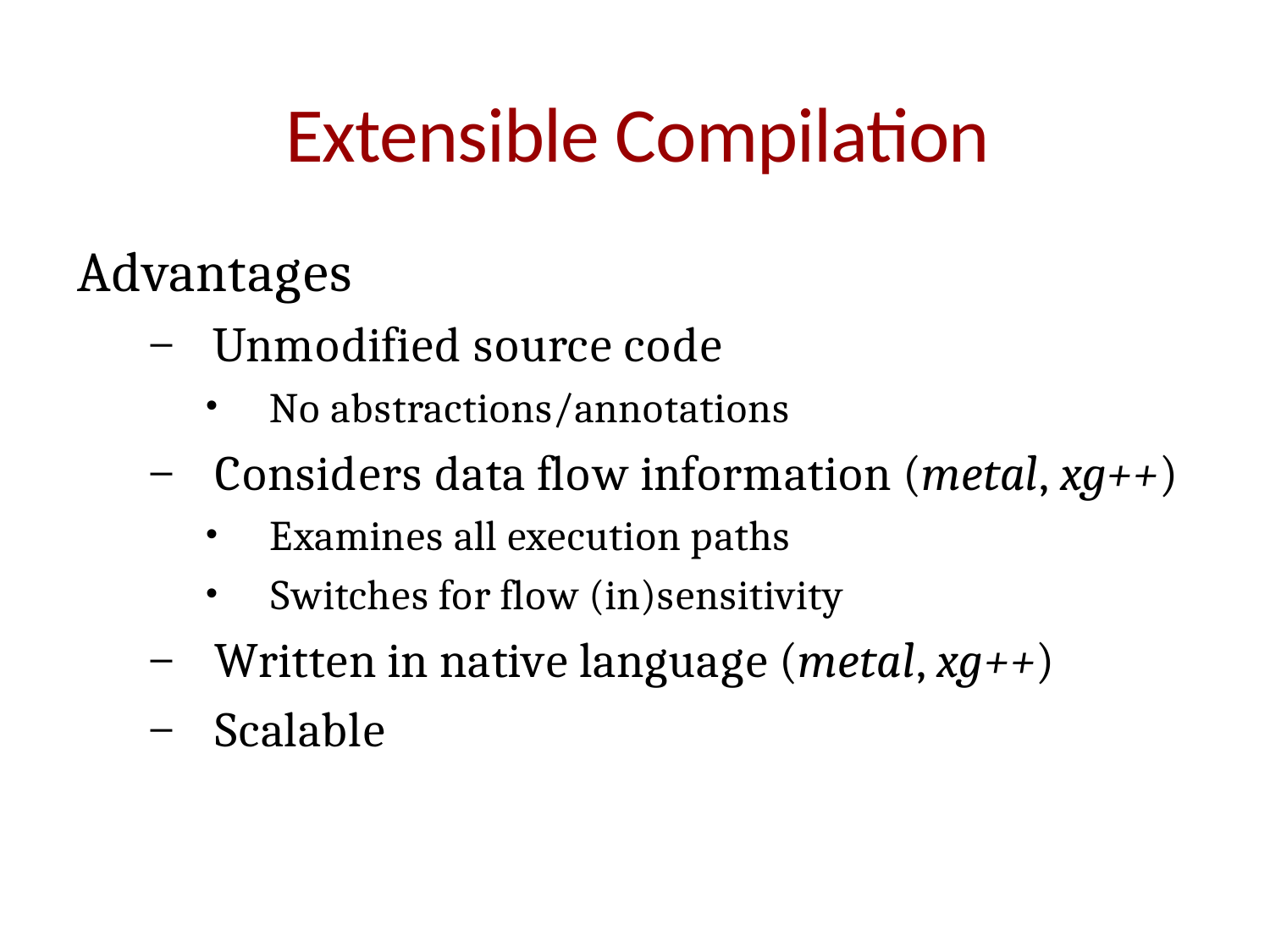

# Extensible Compilation
Advantages
Unmodified source code
No abstractions/annotations
Considers data flow information (metal, xg++)
Examines all execution paths
Switches for flow (in)sensitivity
Written in native language (metal, xg++)
Scalable